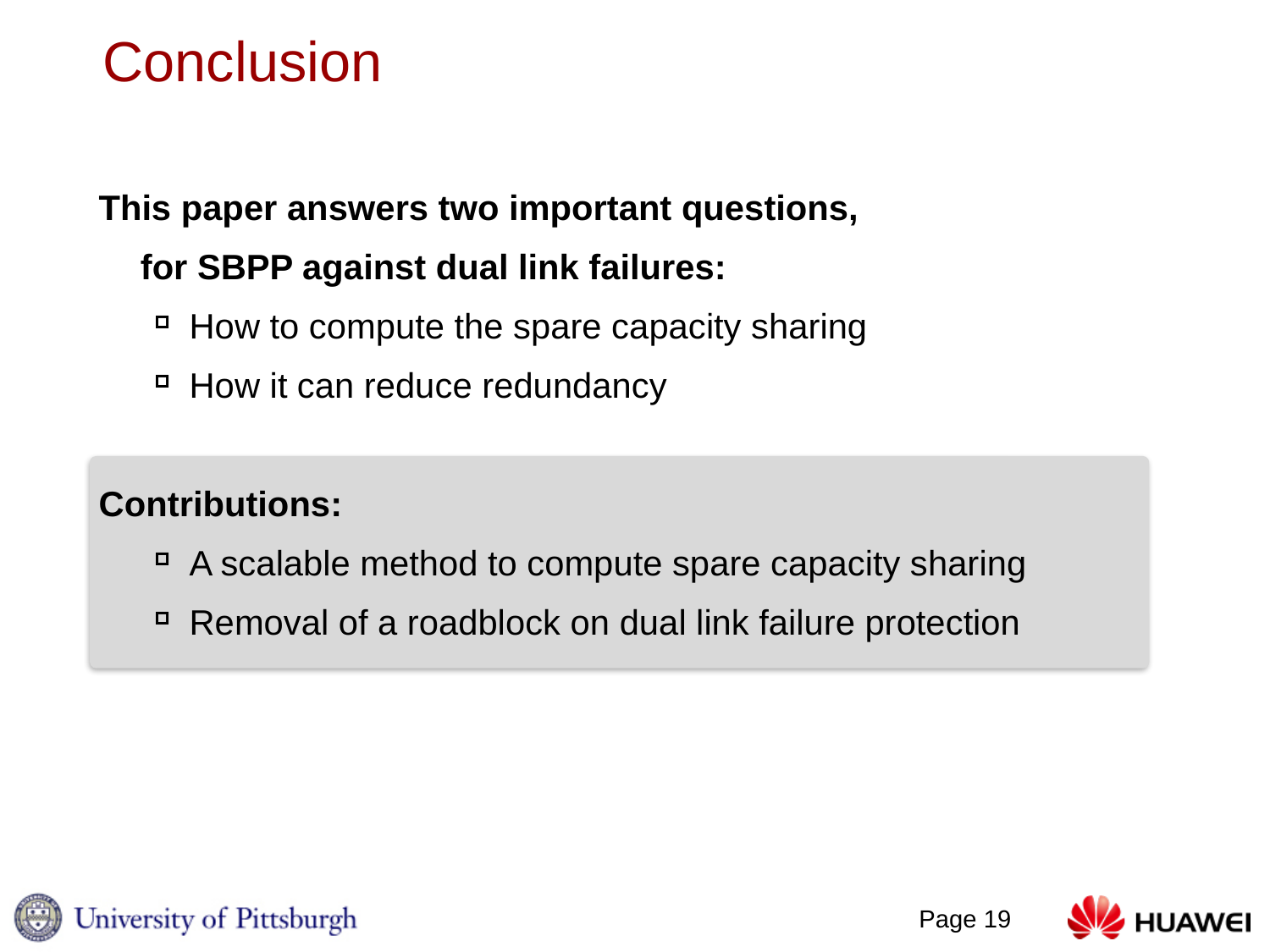

# Conclusion
This paper answers two important questions,
for SBPP against dual link failures:
How to compute the spare capacity sharing
How it can reduce redundancy

Contributions:
A scalable method to compute spare capacity sharing
Removal of a roadblock on dual link failure protection

Page 19